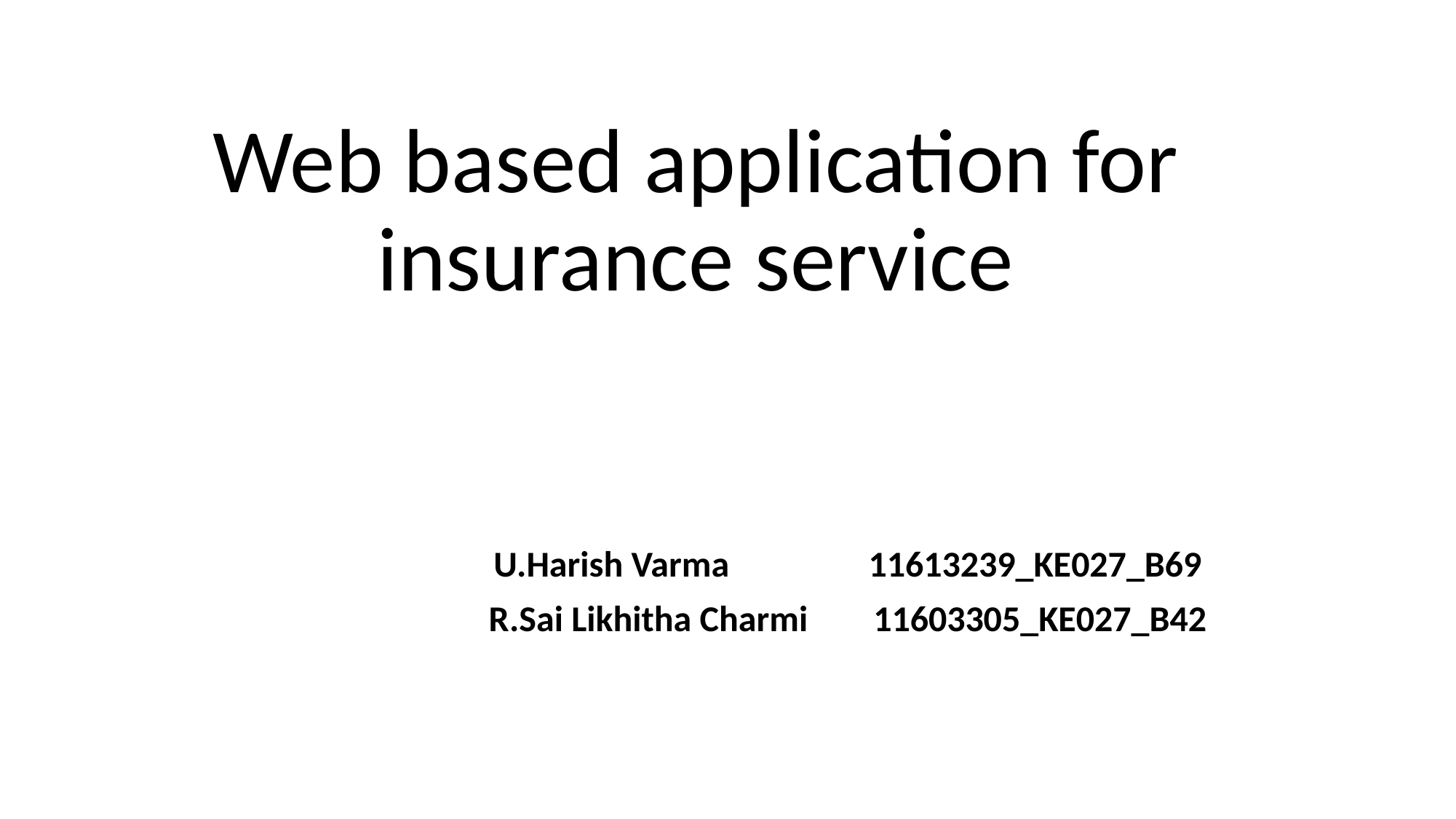

# Web based application for insurance service

U.Harish Varma                 11613239_KE027_B69
R.Sai Likhitha Charmi        11603305_KE027_B42